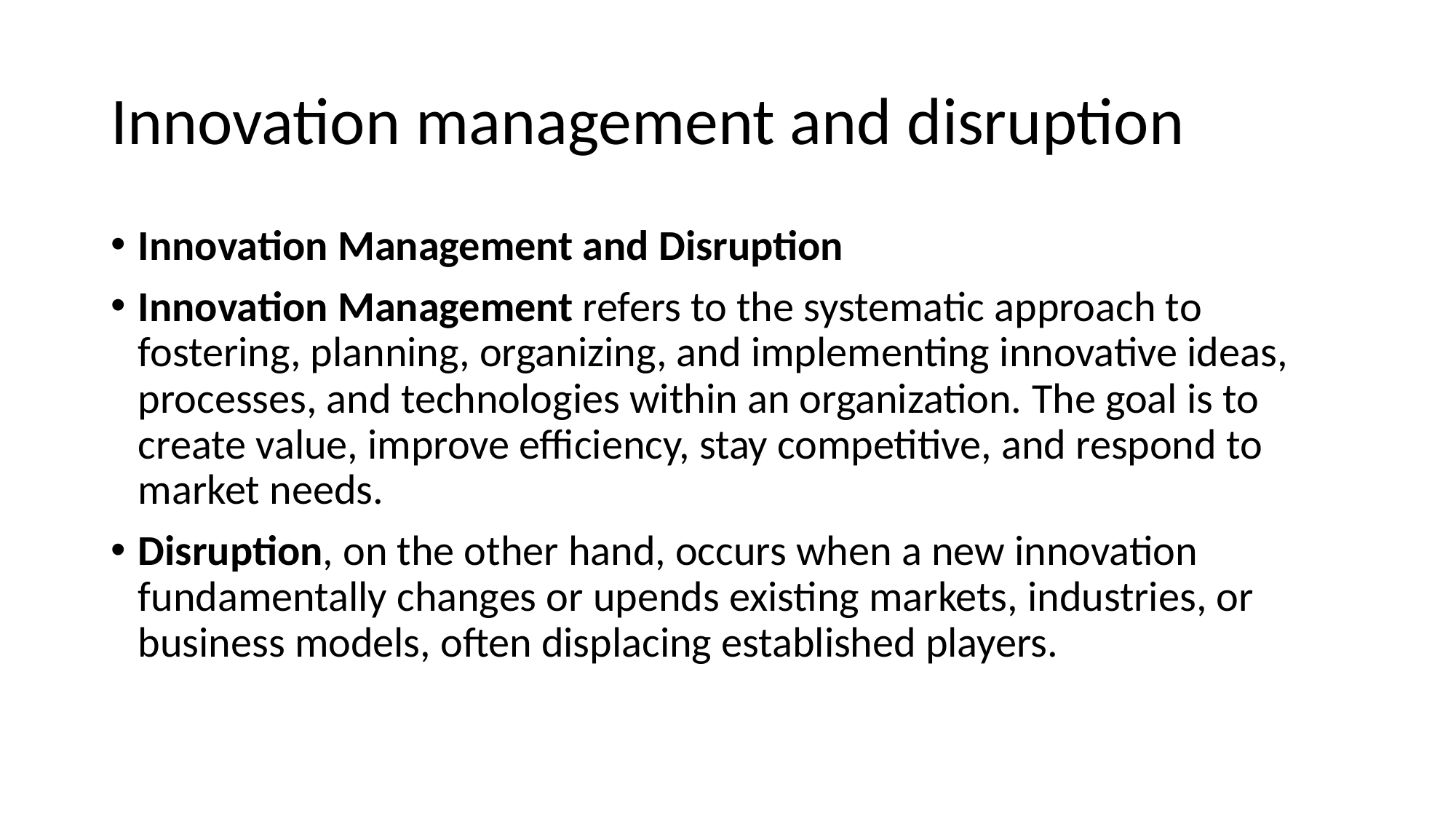

# Innovation management and disruption
Innovation Management and Disruption
Innovation Management refers to the systematic approach to fostering, planning, organizing, and implementing innovative ideas, processes, and technologies within an organization. The goal is to create value, improve efficiency, stay competitive, and respond to market needs.
Disruption, on the other hand, occurs when a new innovation fundamentally changes or upends existing markets, industries, or business models, often displacing established players.